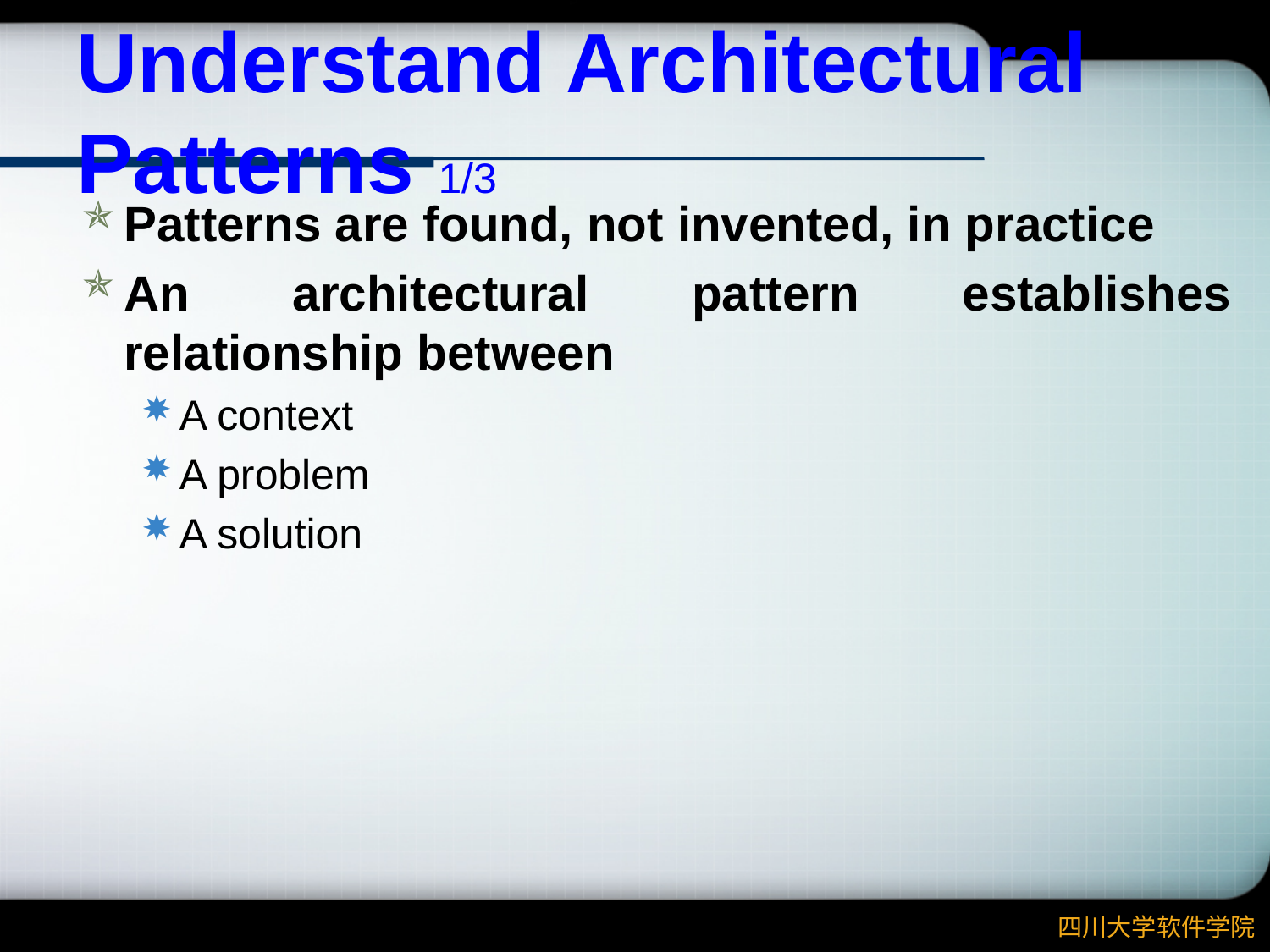

# Understand Architectural Patterns 1/3
Patterns are found, not invented, in practice
An architectural pattern establishes relationship between
A context
A problem
A solution